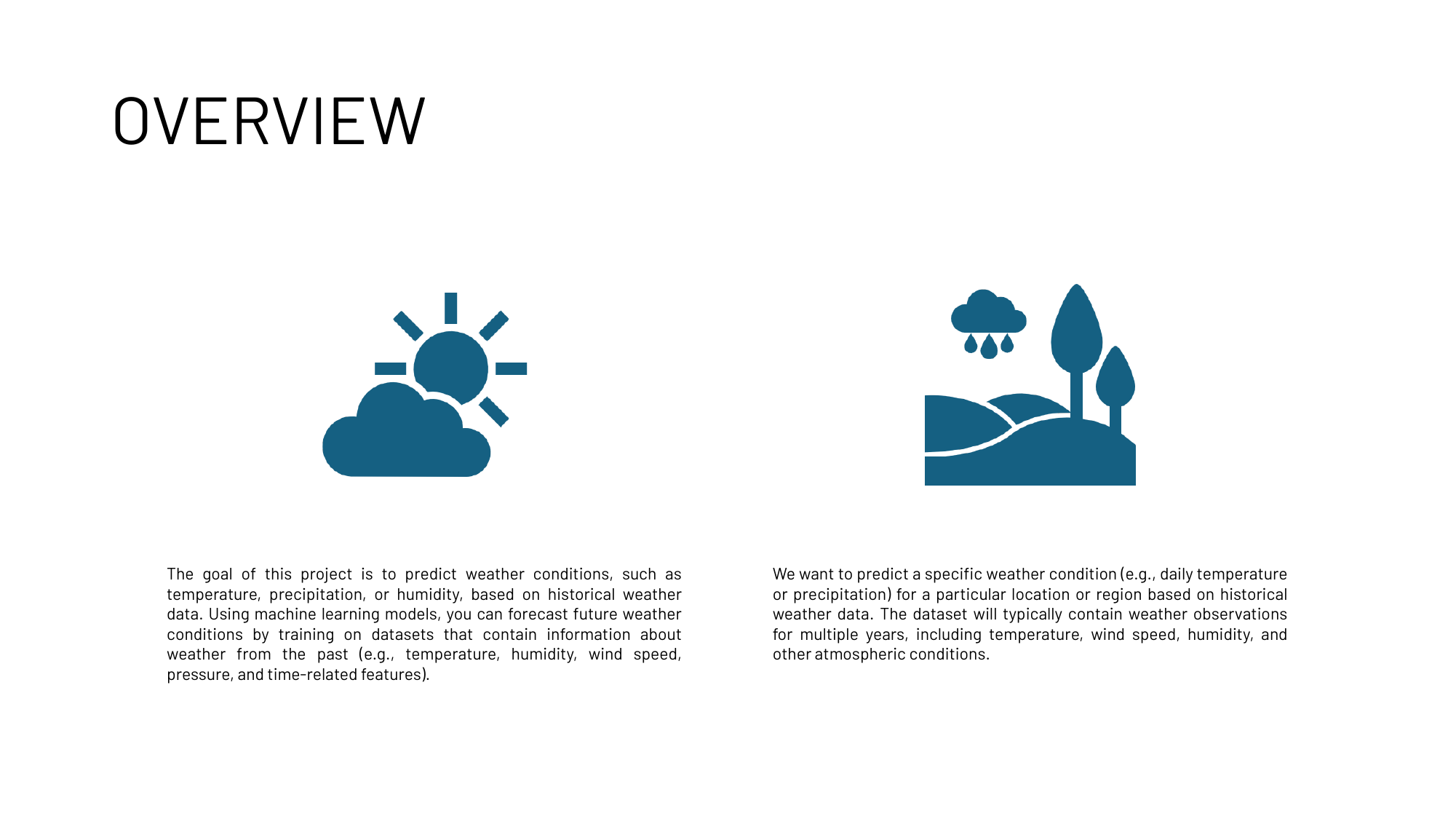

# OVERVIEW
The goal of this project is to predict weather conditions, such as temperature, precipitation, or humidity, based on historical weather data. Using machine learning models, you can forecast future weather conditions by training on datasets that contain information about weather from the past (e.g., temperature, humidity, wind speed, pressure, and time-related features).
We want to predict a specific weather condition (e.g., daily temperature or precipitation) for a particular location or region based on historical weather data. The dataset will typically contain weather observations for multiple years, including temperature, wind speed, humidity, and other atmospheric conditions.